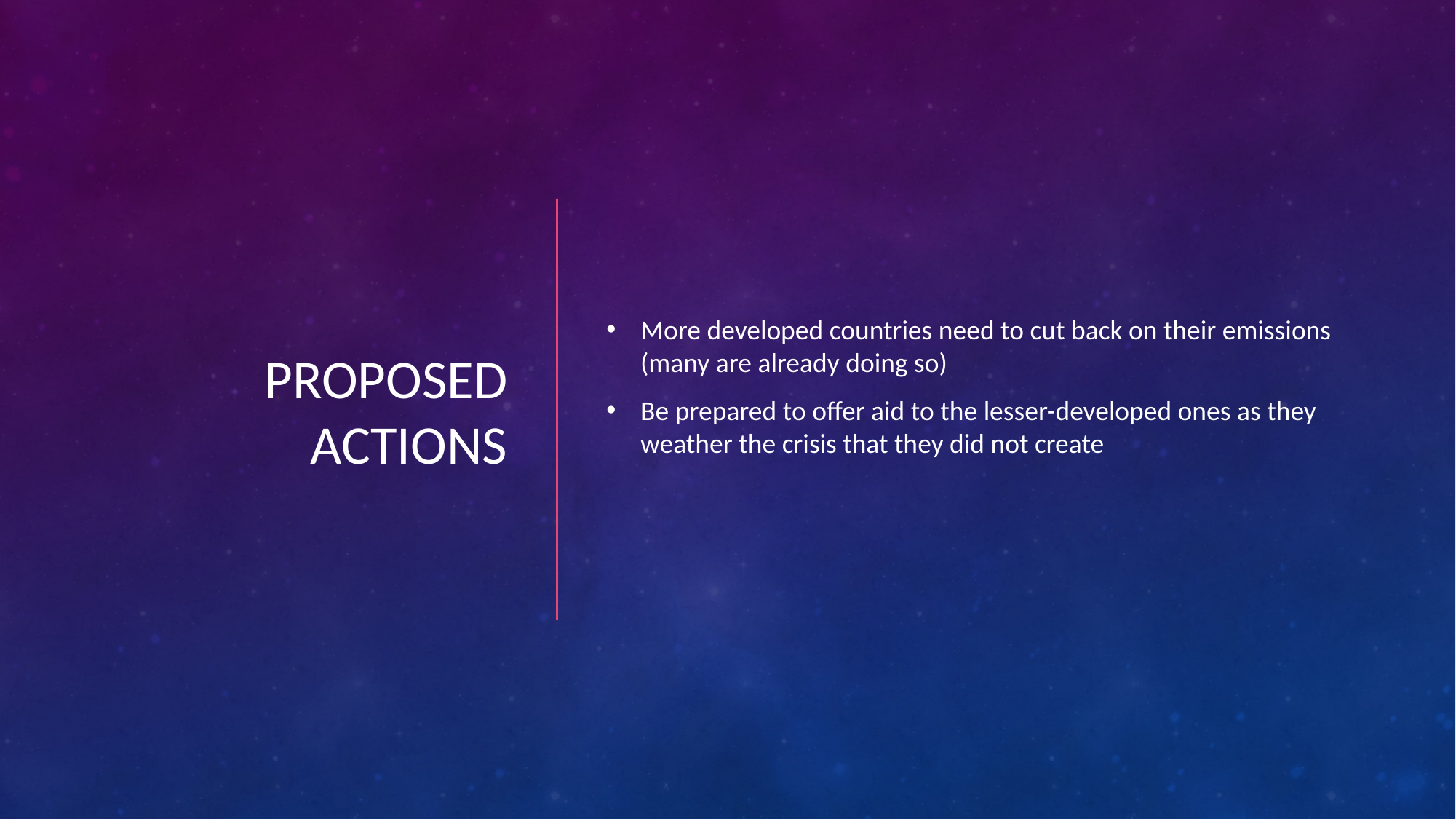

# Proposed actions
More developed countries need to cut back on their emissions (many are already doing so)
Be prepared to offer aid to the lesser-developed ones as they weather the crisis that they did not create